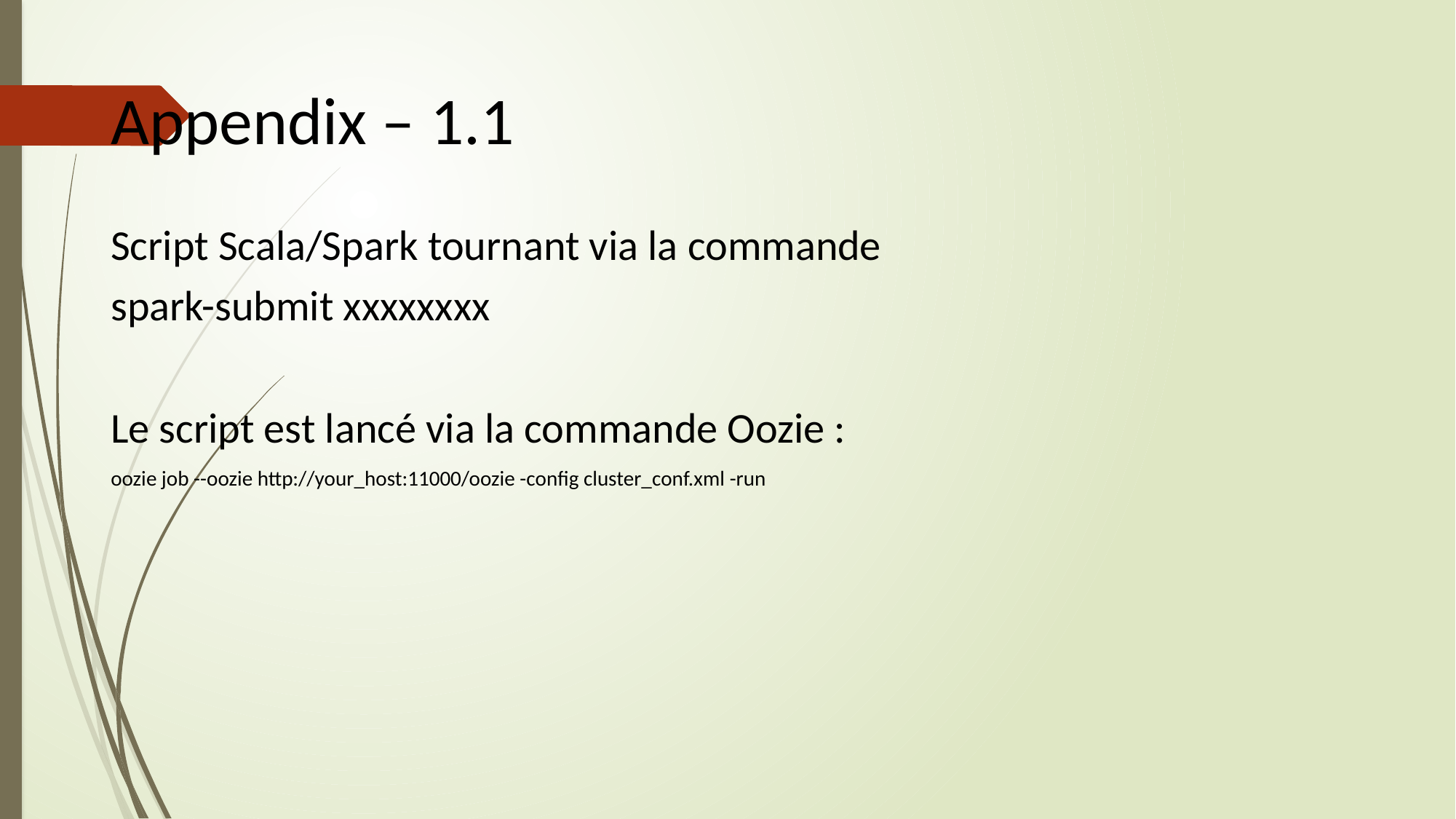

Appendix – 1.1
Script Scala/Spark tournant via la commande
spark-submit xxxxxxxx

Le script est lancé via la commande Oozie :
oozie job --oozie http://your_host:11000/oozie -config cluster_conf.xml -run